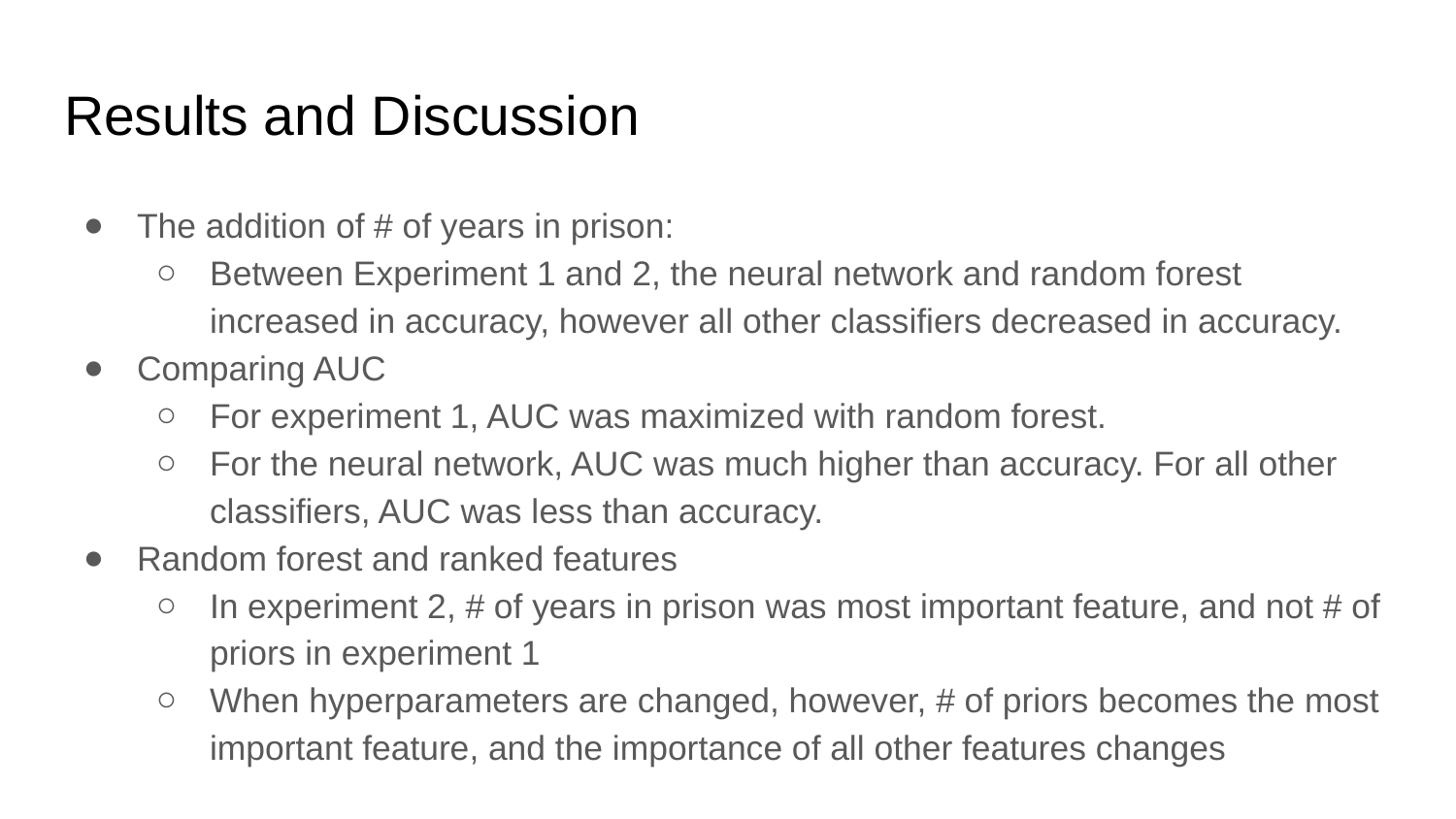

# Results and Discussion
The addition of # of years in prison:
Between Experiment 1 and 2, the neural network and random forest increased in accuracy, however all other classifiers decreased in accuracy.
Comparing AUC
For experiment 1, AUC was maximized with random forest.
For the neural network, AUC was much higher than accuracy. For all other classifiers, AUC was less than accuracy.
Random forest and ranked features
In experiment 2, # of years in prison was most important feature, and not # of priors in experiment 1
When hyperparameters are changed, however, # of priors becomes the most important feature, and the importance of all other features changes